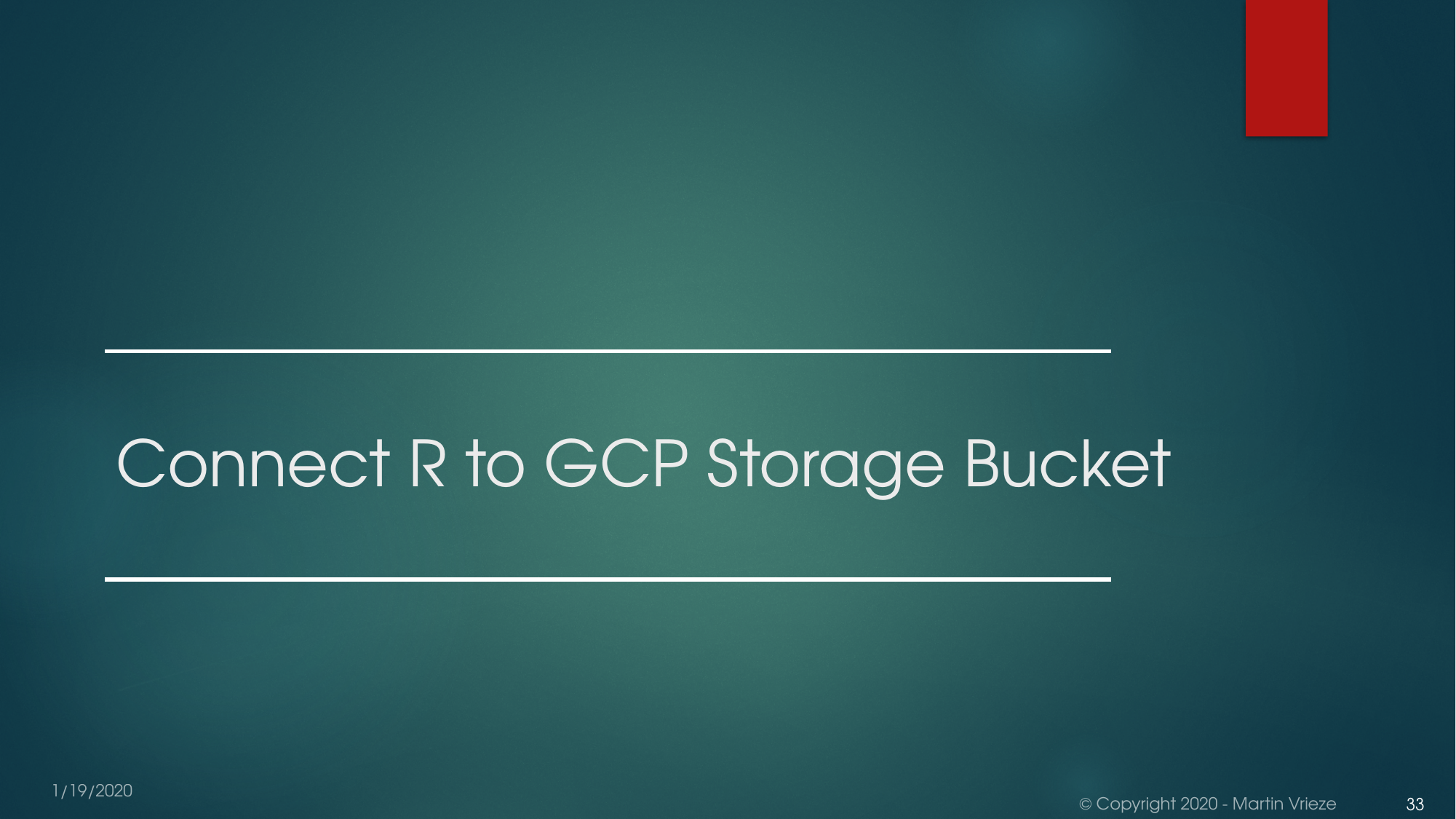

Connect R to GCP Storage Bucket
|  |
| --- |
1/19/2020
33
© Copyright 2020 - Martin Vrieze